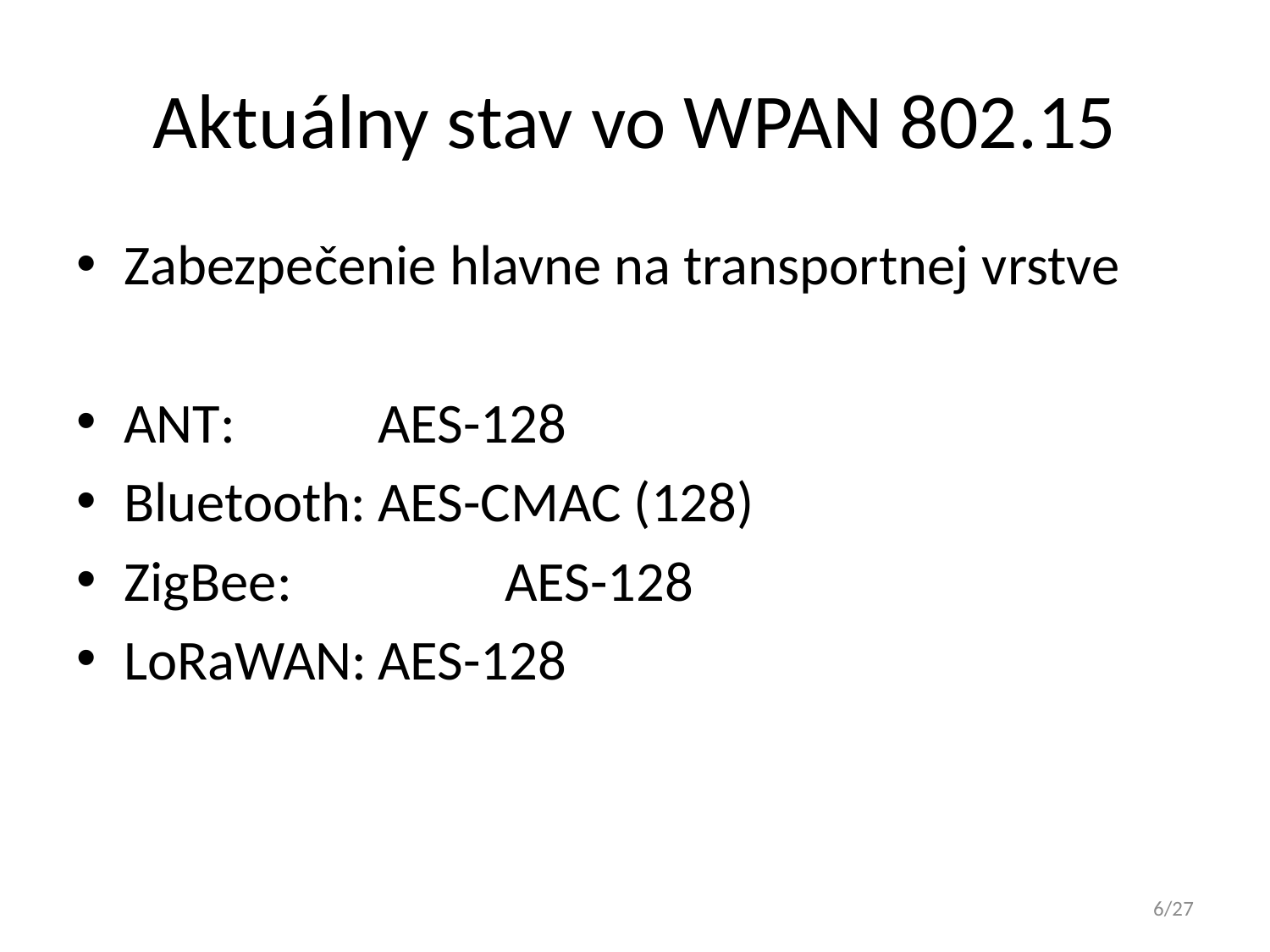

# Aktuálny stav vo WPAN 802.15
Zabezpečenie hlavne na transportnej vrstve

ANT:		AES-128
Bluetooth:	AES-CMAC (128)
ZigBee:		AES-128
LoRaWAN:	AES-128
6/27